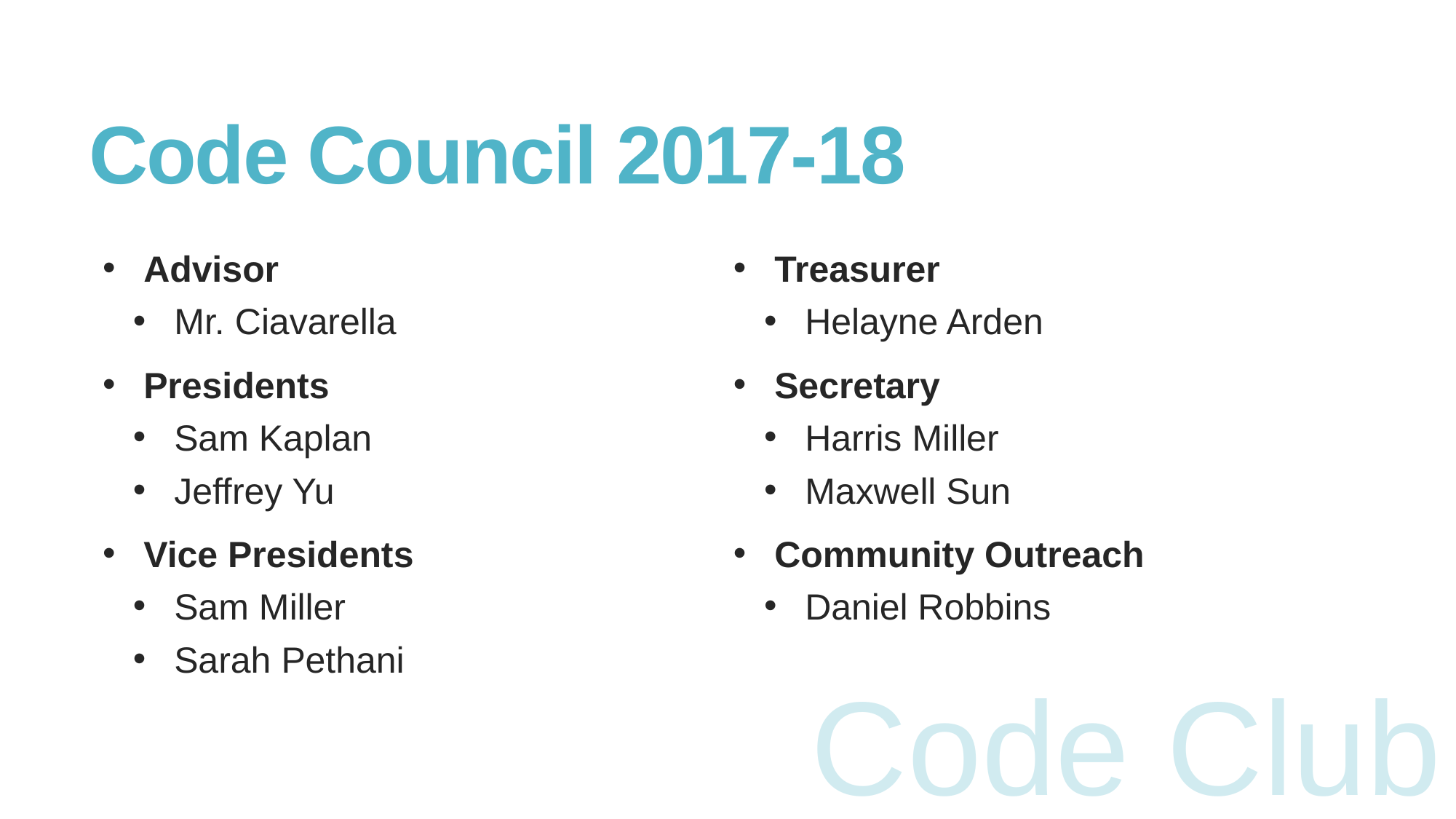

# Code Council 2017-18
Advisor
Mr. Ciavarella
Presidents
Sam Kaplan
Jeffrey Yu
Vice Presidents
Sam Miller
Sarah Pethani
Treasurer
Helayne Arden
Secretary
Harris Miller
Maxwell Sun
Community Outreach
Daniel Robbins